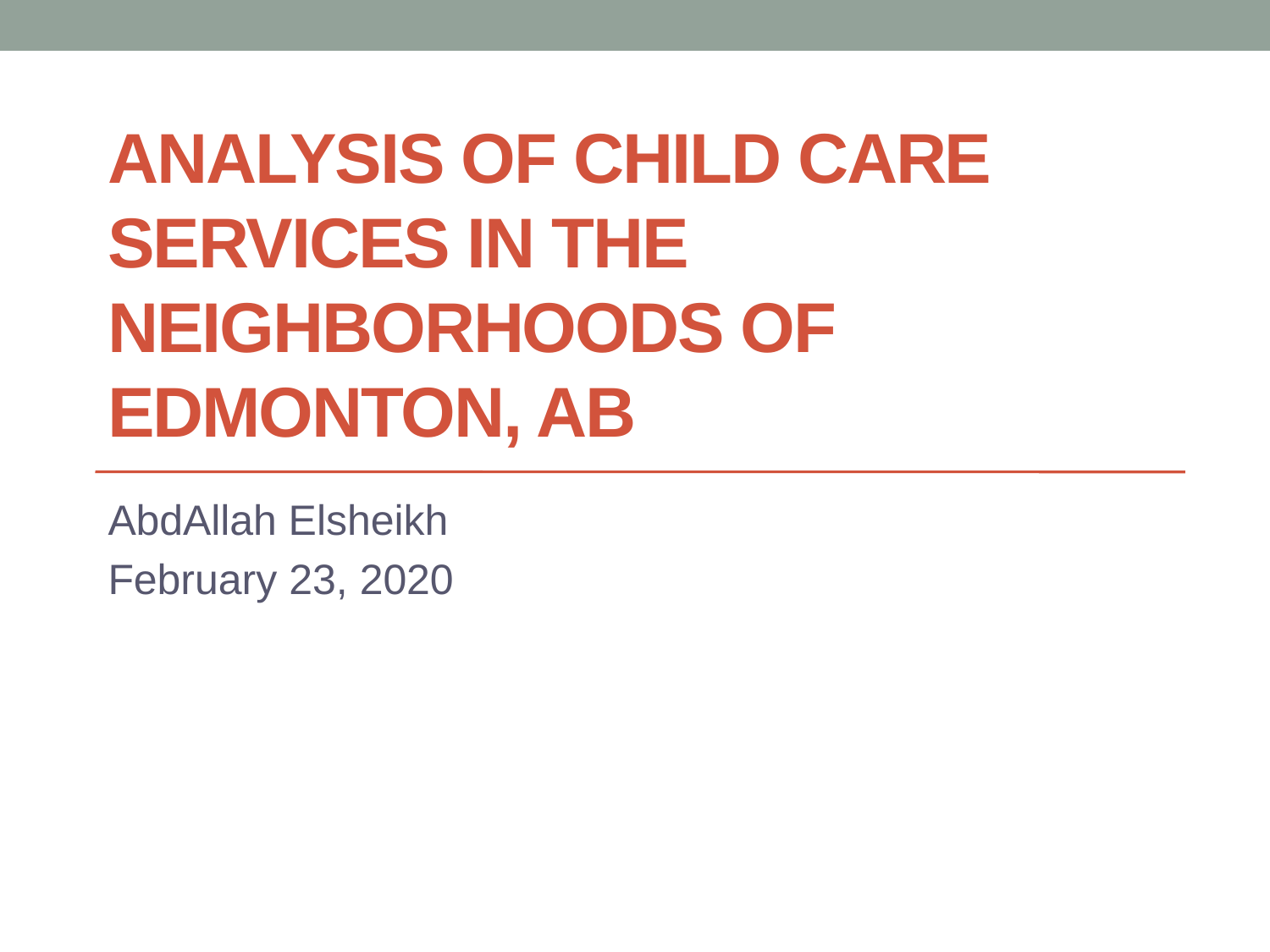

# Analysis of Child Care Services in the Neighborhoods of Edmonton, AB
AbdAllah Elsheikh
February 23, 2020